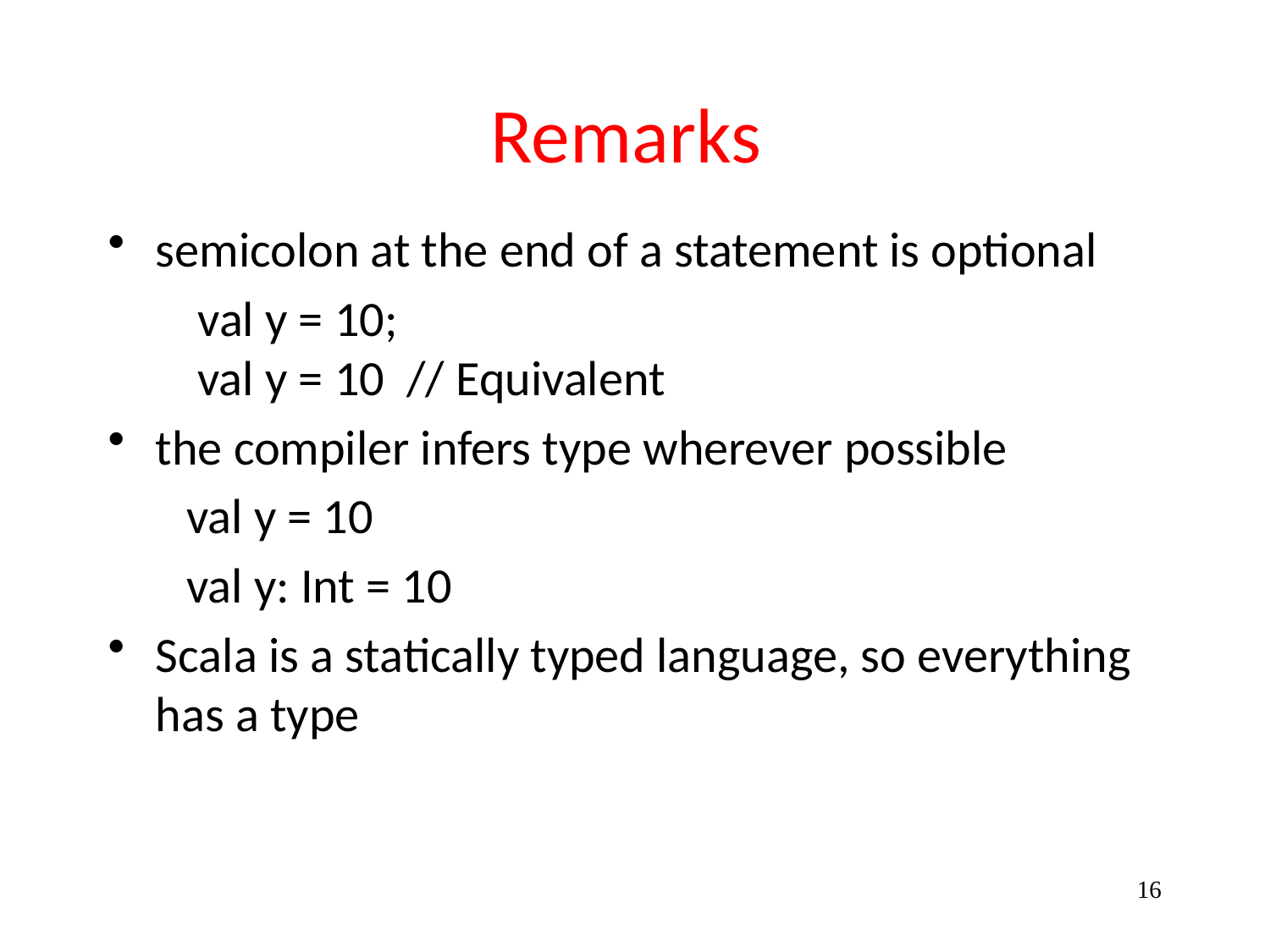

# Remarks
semicolon at the end of a statement is optional
        val y = 10;
        val y = 10  // Equivalent
the compiler infers type wherever possible
       val y = 10
       val y: Int = 10
Scala is a statically typed language, so everything has a type
16